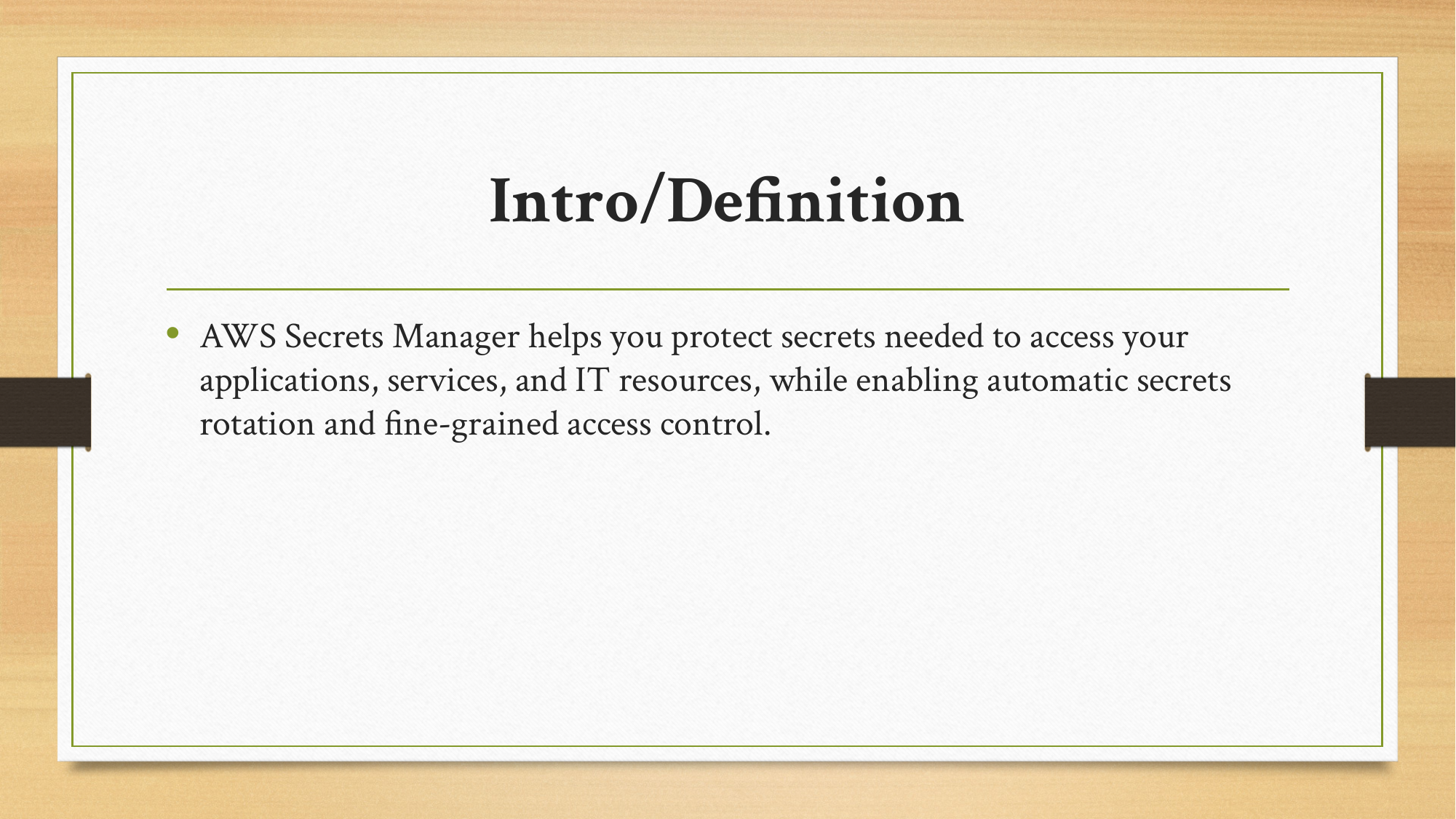

# Intro/Definition
AWS Secrets Manager helps you protect secrets needed to access your applications, services, and IT resources, while enabling automatic secrets rotation and fine-grained access control.